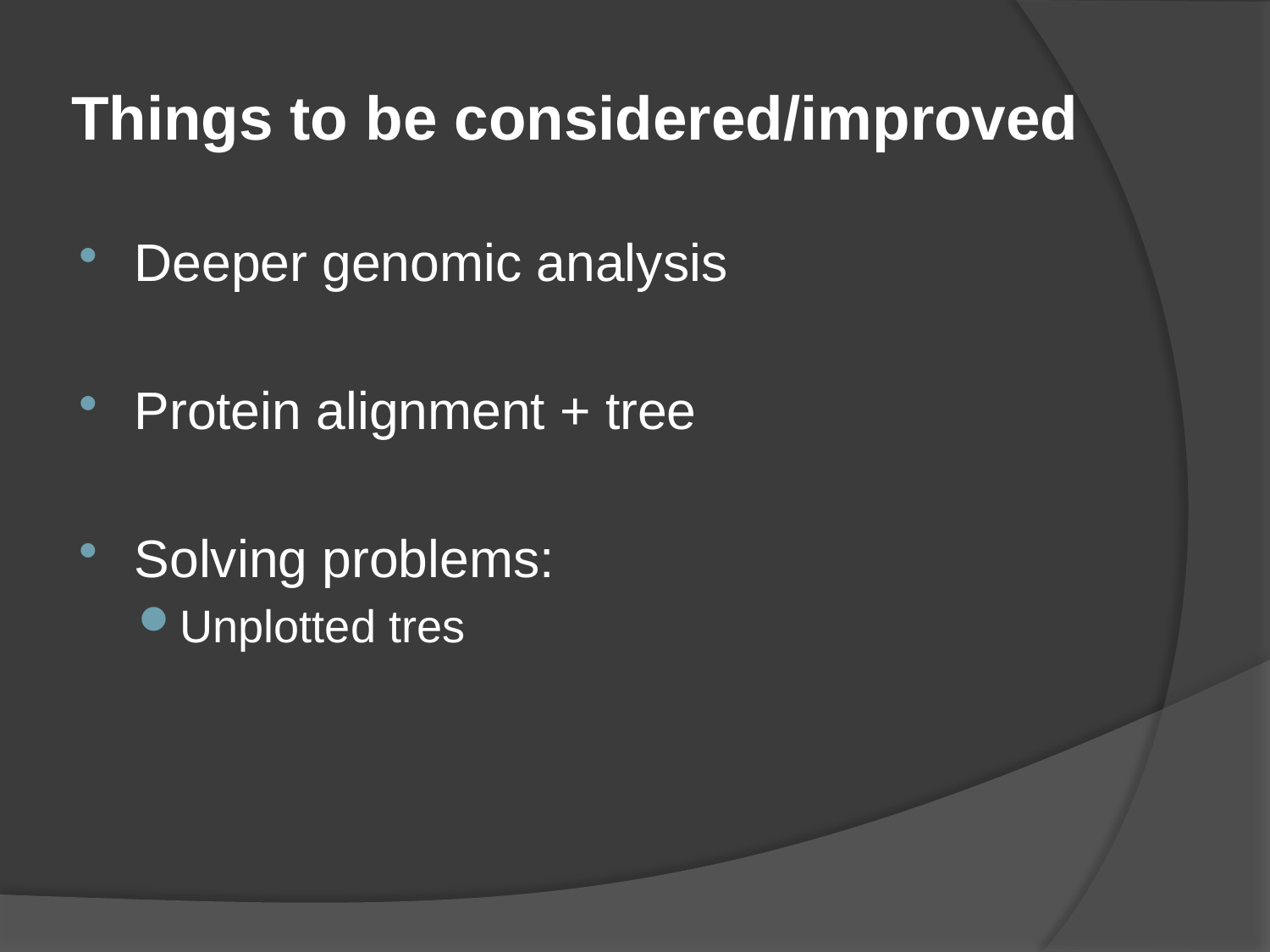

# Things to be considered/improved
Deeper genomic analysis

Protein alignment + tree

Solving problems:
Unplotted tres